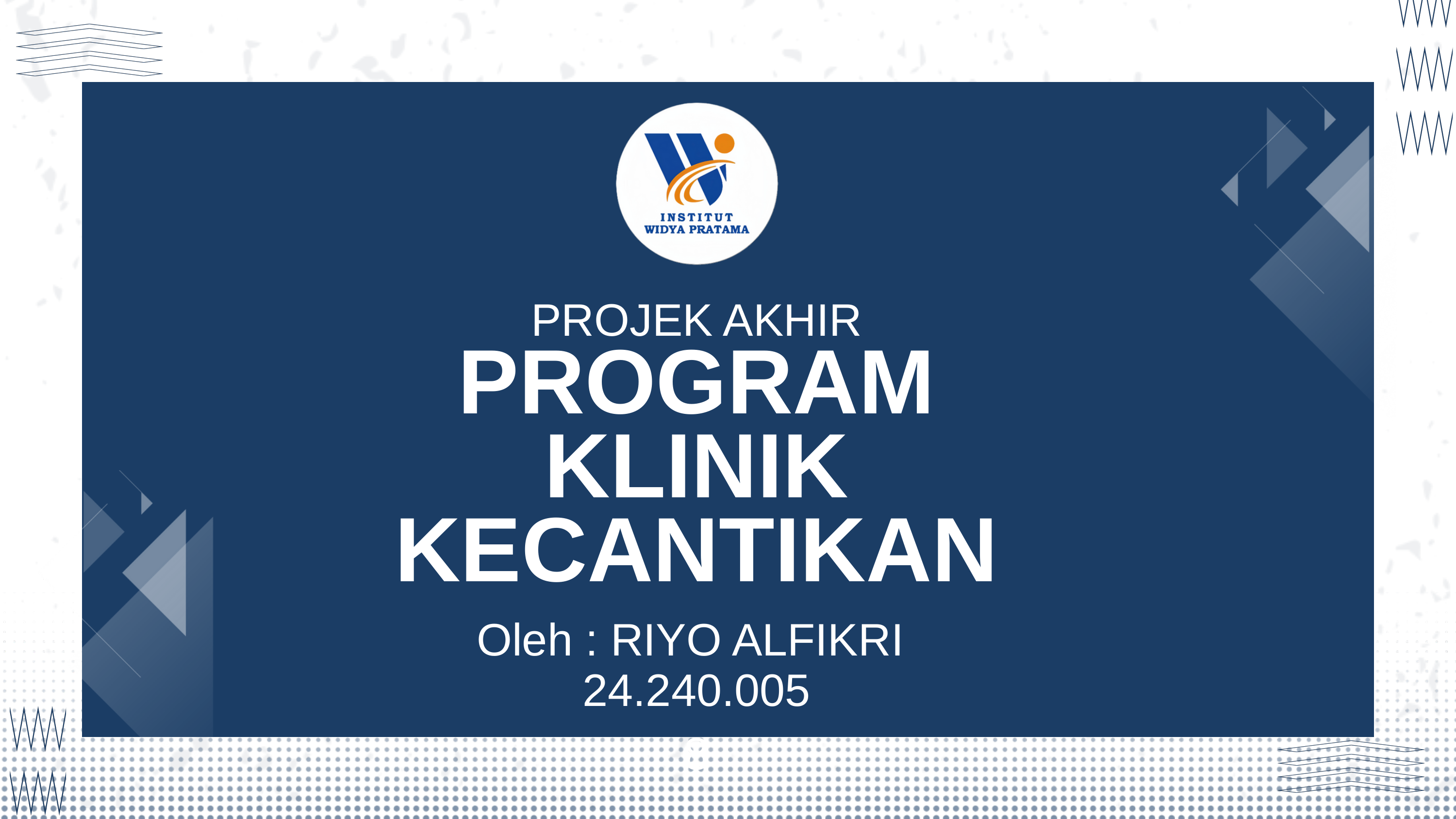

Logo Kampus
PROJEK AKHIR
PROGRAM KLINIK KECANTIKAN

Oleh : RIYO ALFIKRI
24.240.0058